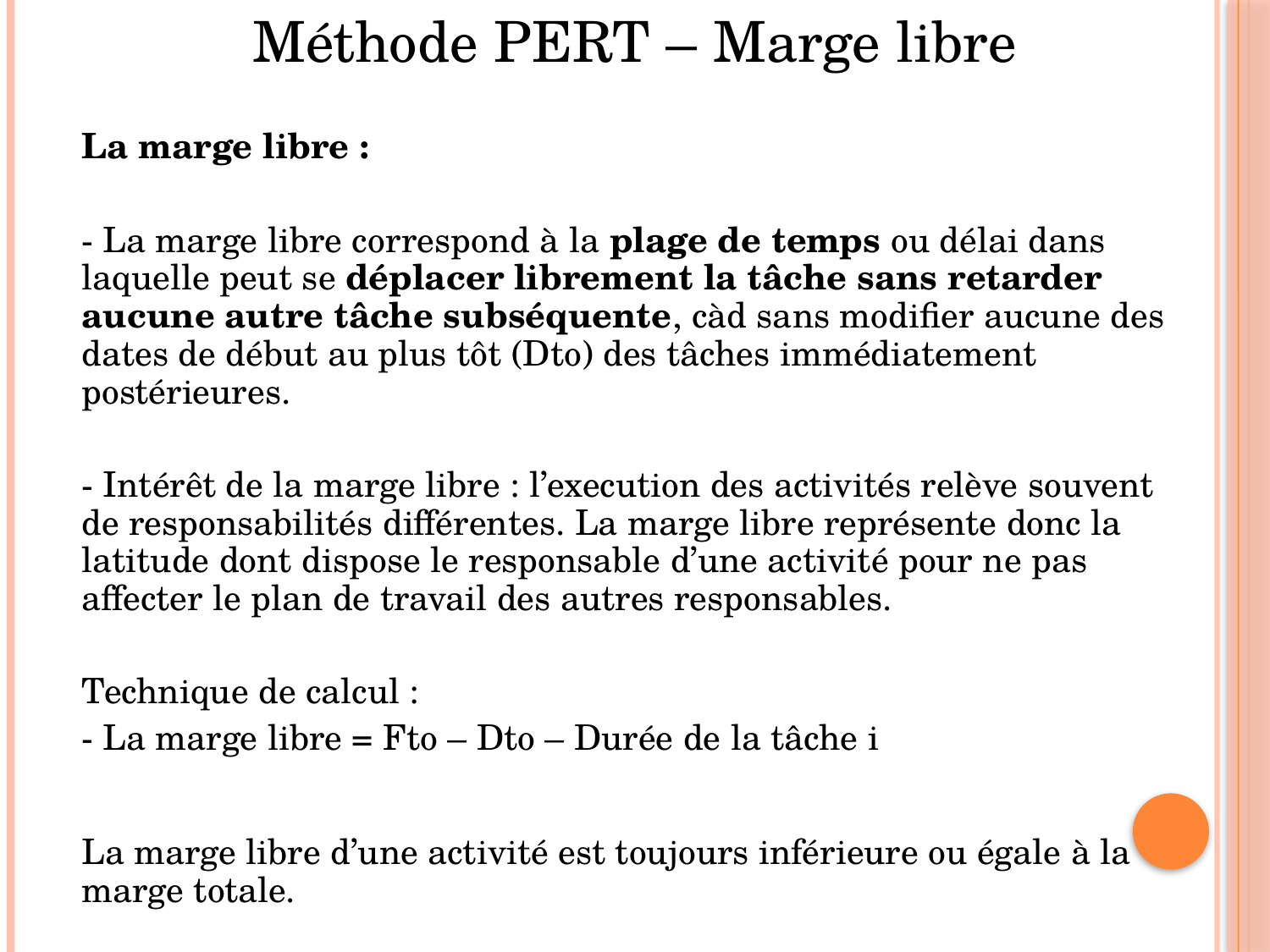

Méthode PERT – Marge libre
	La marge libre :

	- La marge libre correspond à la plage de temps ou délai dans laquelle peut se déplacer librement la tâche sans retarder aucune autre tâche subséquente, càd sans modifier aucune des dates de début au plus tôt (Dto) des tâches immédiatement postérieures.

	- Intérêt de la marge libre : l’execution des activités relève souvent de responsabilités différentes. La marge libre représente donc la latitude dont dispose le responsable d’une activité pour ne pas affecter le plan de travail des autres responsables.

	Technique de calcul :
	- La marge libre = Fto – Dto – Durée de la tâche i
La marge libre d’une activité est toujours inférieure ou égale à la marge totale.